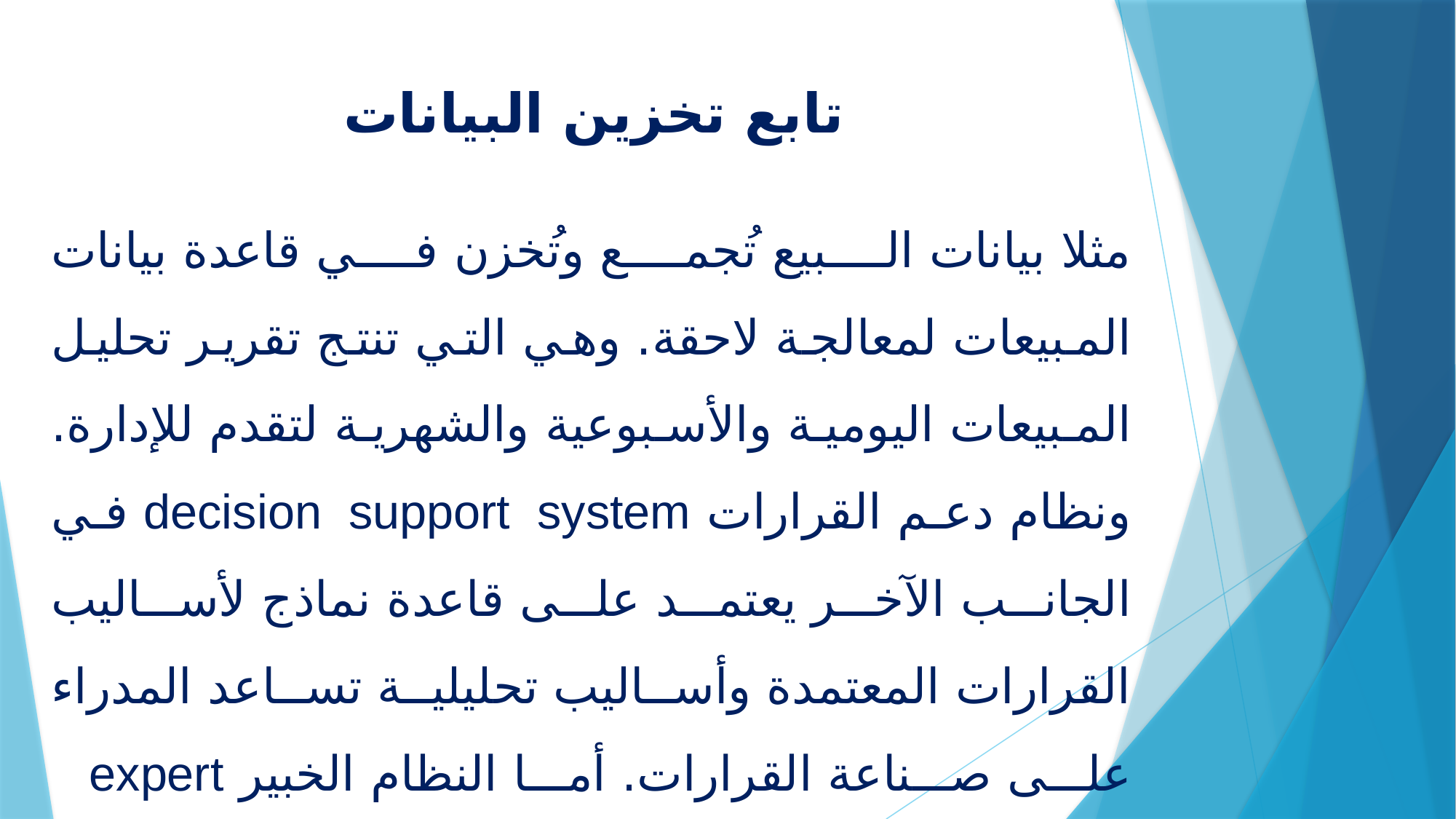

# تابع تخزين البيانات
مثلا بيانات البيع تُجمع وتُخزن في قاعدة بيانات المبيعات لمعالجة لاحقة. وهي التي تنتج تقرير تحليل المبيعات اليومية والأسبوعية والشهرية لتقدم للإدارة. ونظام دعم القرارات decision support system في الجانب الآخر يعتمد على قاعدة نماذج لأساليب القرارات المعتمدة وأساليب تحليلية تساعد المدراء على صناعة القرارات. أما النظام الخبير expert system فإنه يستخدم قواعد المعرفة لتطوير استدلالات حول مواضيع معينة ويعطي للمستفيد مشورة خبيرة.